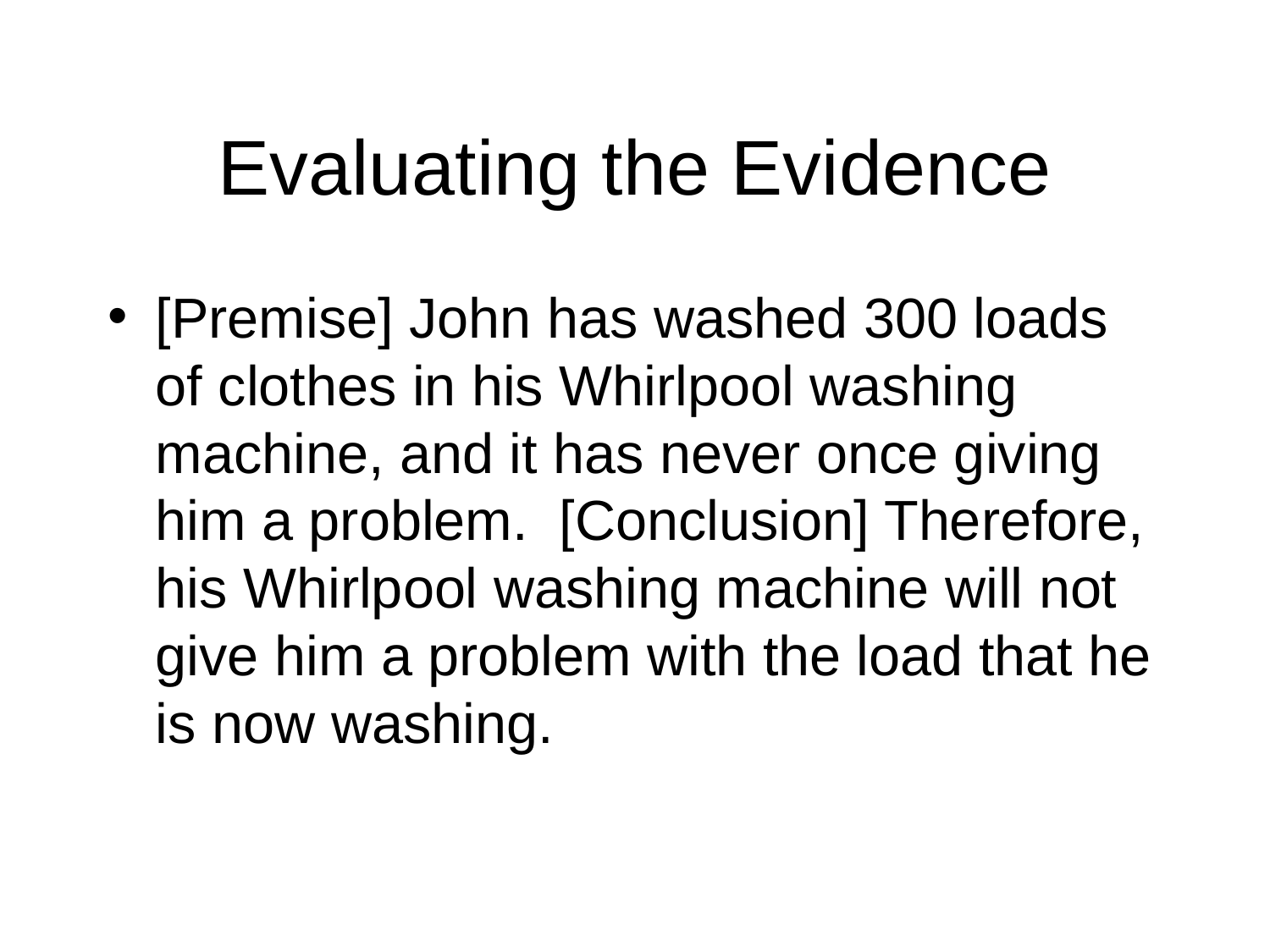

# Evaluating the Evidence
[Premise] John has washed 300 loads of clothes in his Whirlpool washing machine, and it has never once giving him a problem.  [Conclusion] Therefore, his Whirlpool washing machine will not give him a problem with the load that he is now washing.